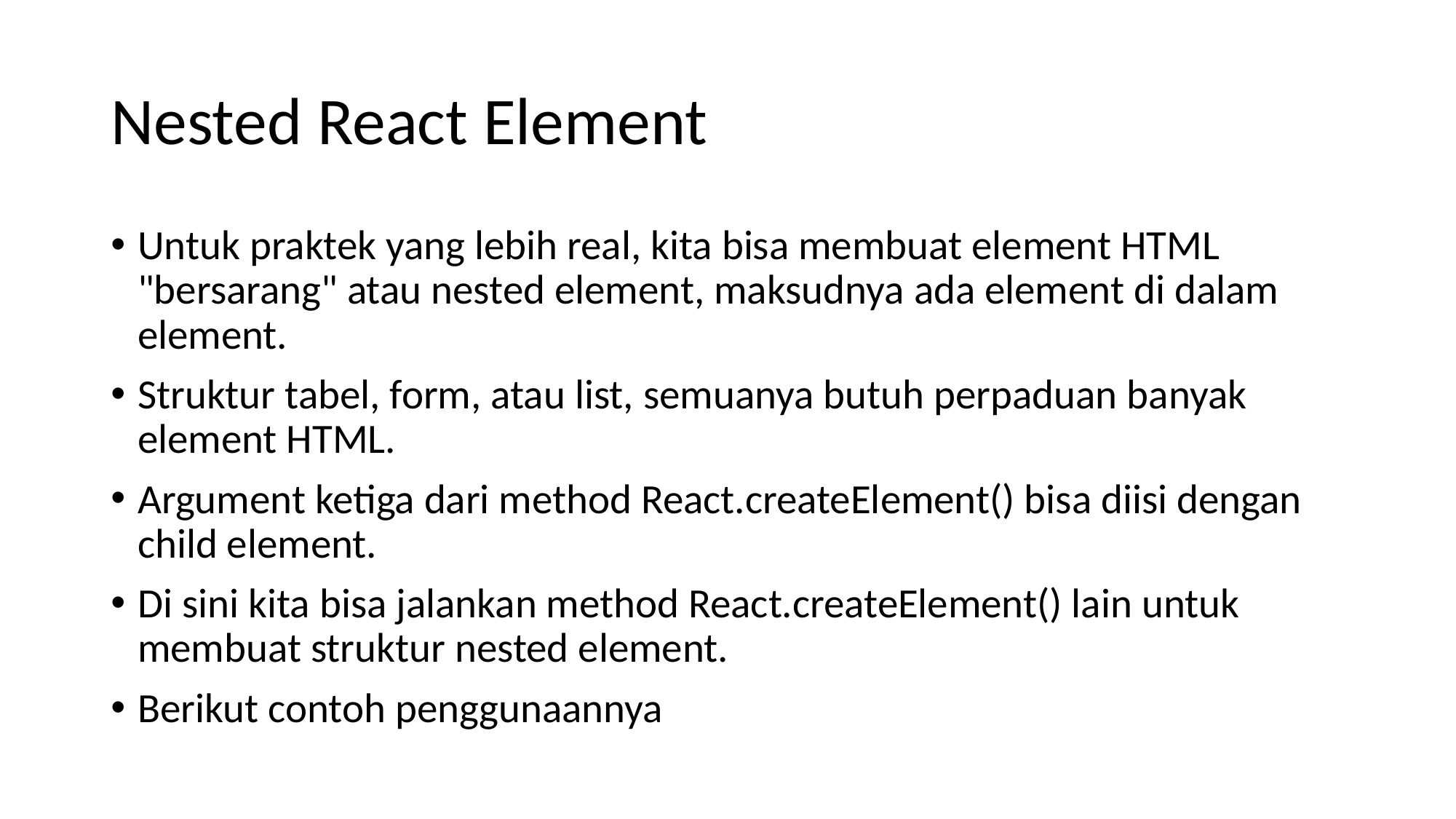

# Nested React Element
Untuk praktek yang lebih real, kita bisa membuat element HTML "bersarang" atau nested element, maksudnya ada element di dalam element.
Struktur tabel, form, atau list, semuanya butuh perpaduan banyak element HTML.
Argument ketiga dari method React.createElement() bisa diisi dengan child element.
Di sini kita bisa jalankan method React.createElement() lain untuk membuat struktur nested element.
Berikut contoh penggunaannya